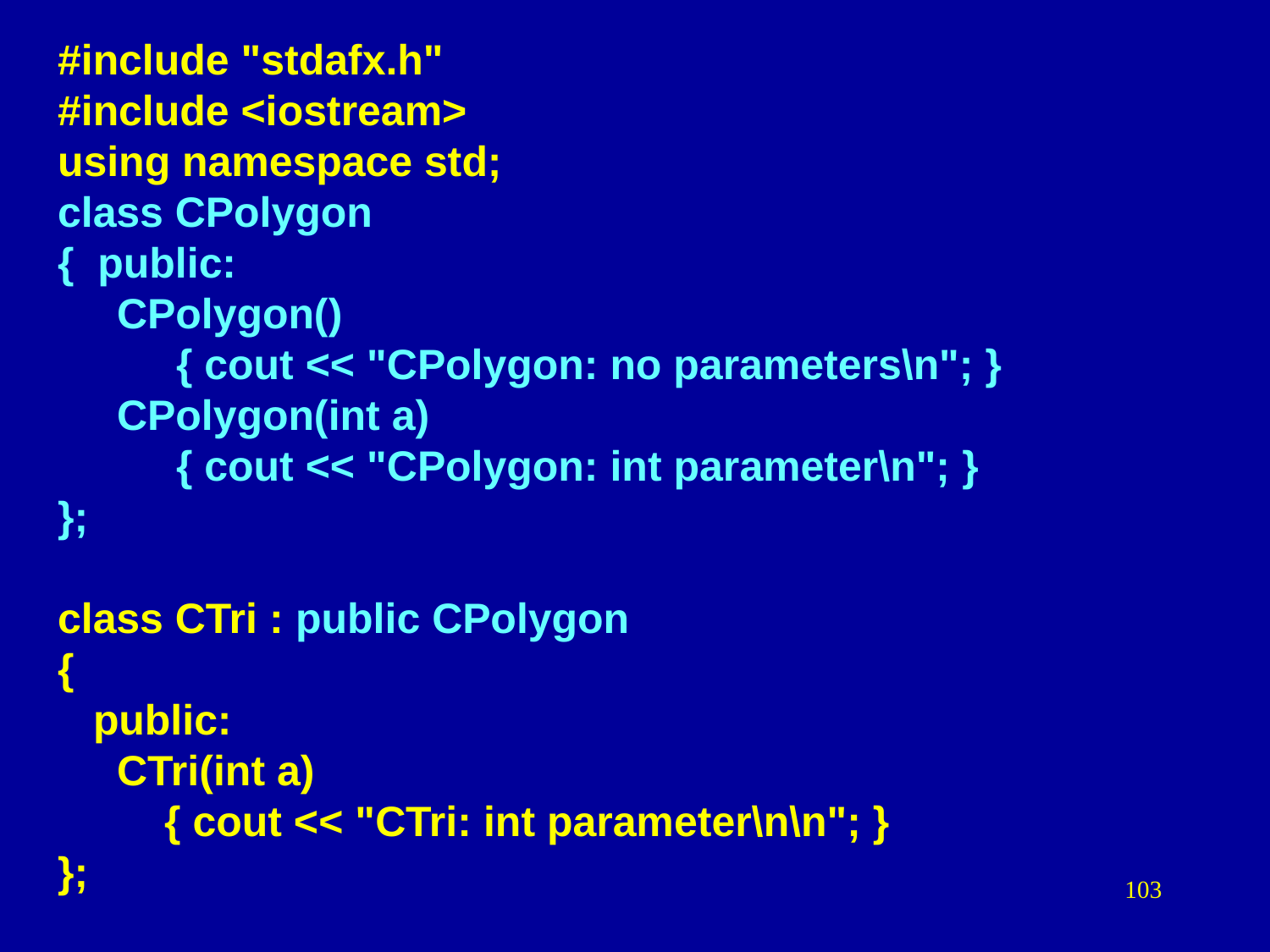

#include "stdafx.h"
#include <iostream>
using namespace std;
class CPolygon
{  public:
     CPolygon()
          { cout << "CPolygon: no parameters\n"; }
     CPolygon(int a)
          { cout << "CPolygon: int parameter\n"; }
};

class CTri : public CPolygon
{
   public:
     CTri(int a)
         { cout << "CTri: int parameter\n\n"; }
};
103